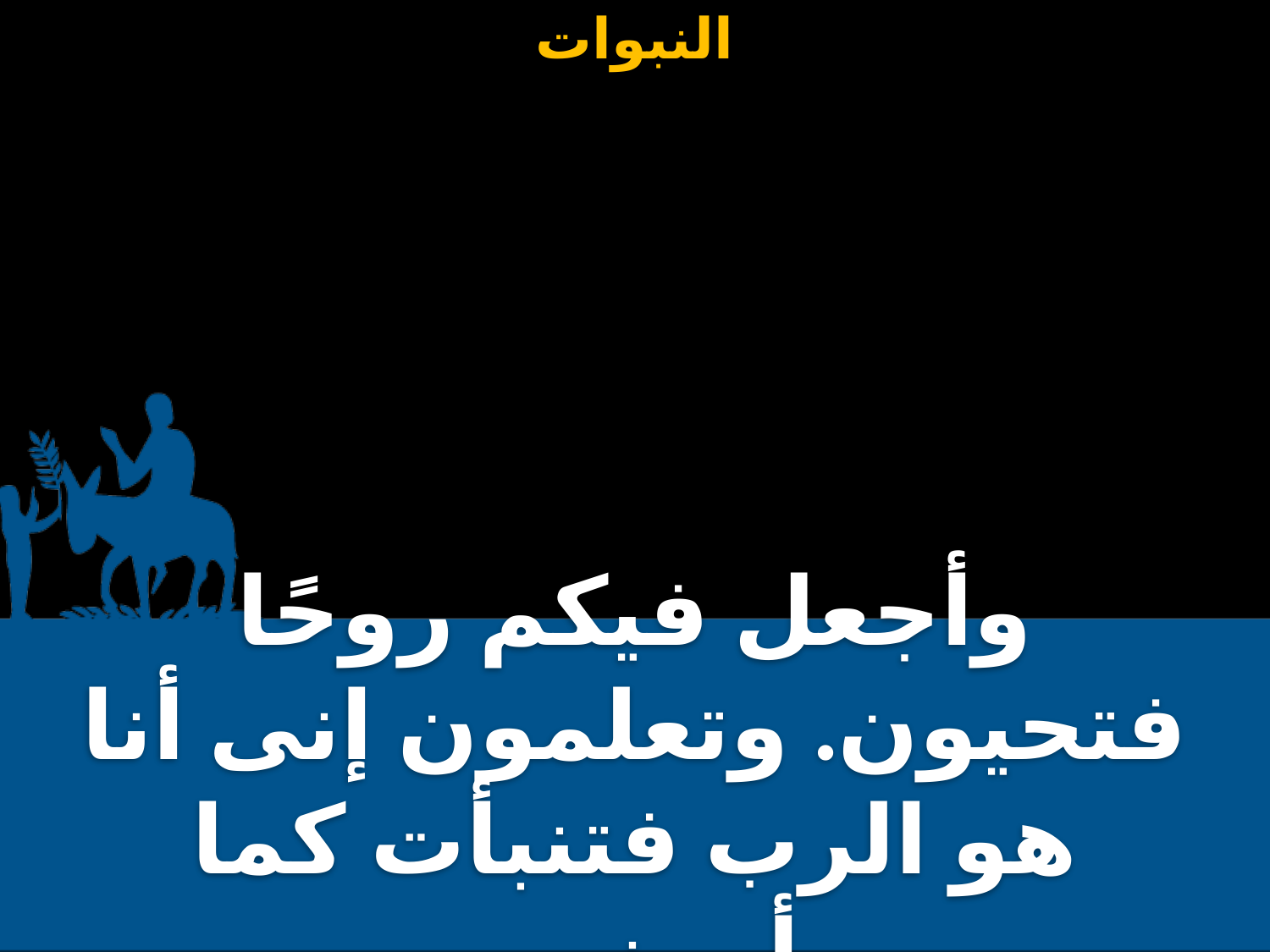

وأجعل فيكم روحًا فتحيون. وتعلمون إنى أنا هو الرب فتنبأت كما أمرني.